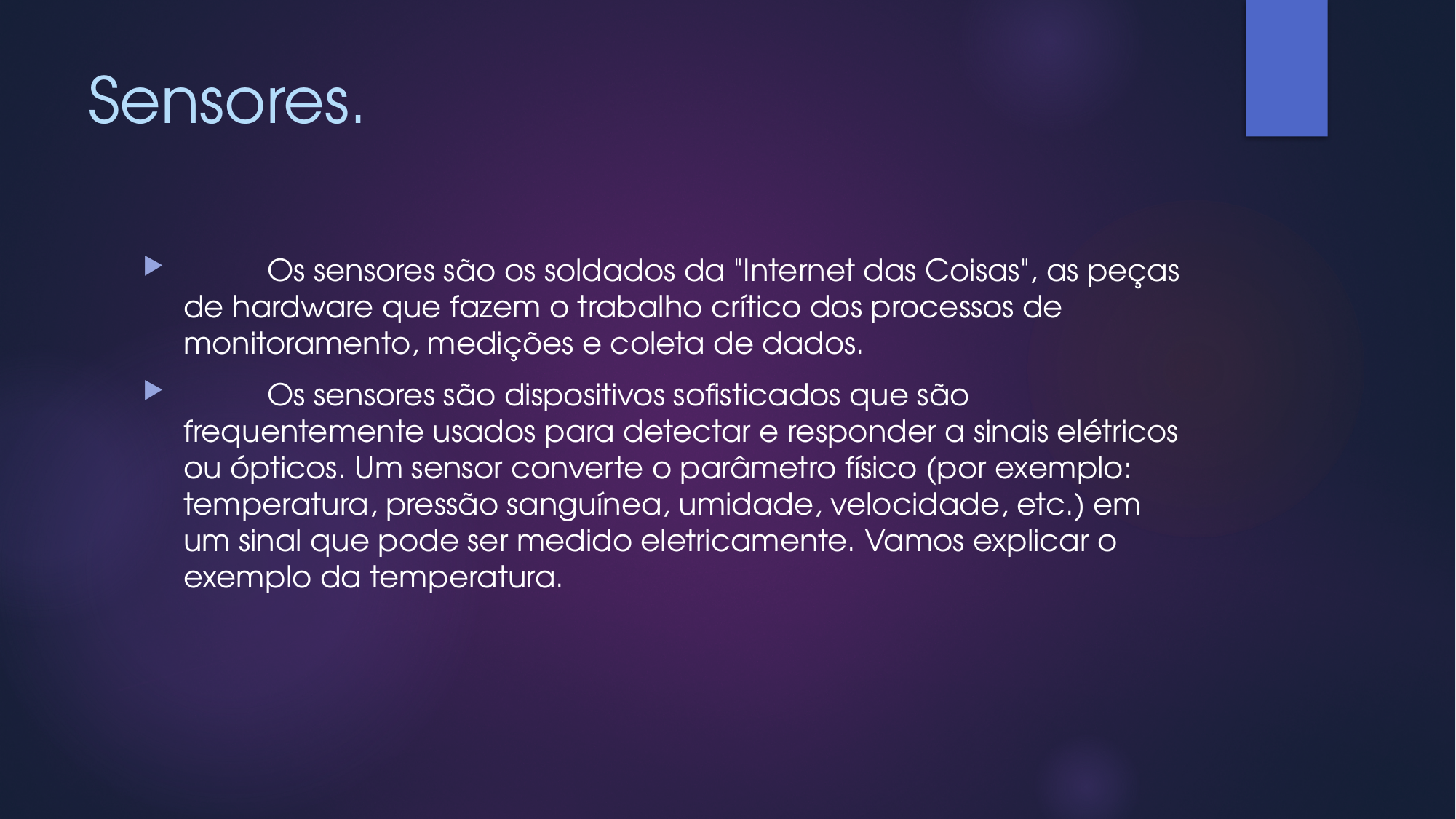

# Sensores.
          Os sensores são os soldados da "Internet das Coisas", as peças de hardware que fazem o trabalho crítico dos processos de monitoramento, medições e coleta de dados.
          Os sensores são dispositivos sofisticados que são frequentemente usados para detectar e responder a sinais elétricos ou ópticos. Um sensor converte o parâmetro físico (por exemplo: temperatura, pressão sanguínea, umidade, velocidade, etc.) em um sinal que pode ser medido eletricamente. Vamos explicar o exemplo da temperatura.